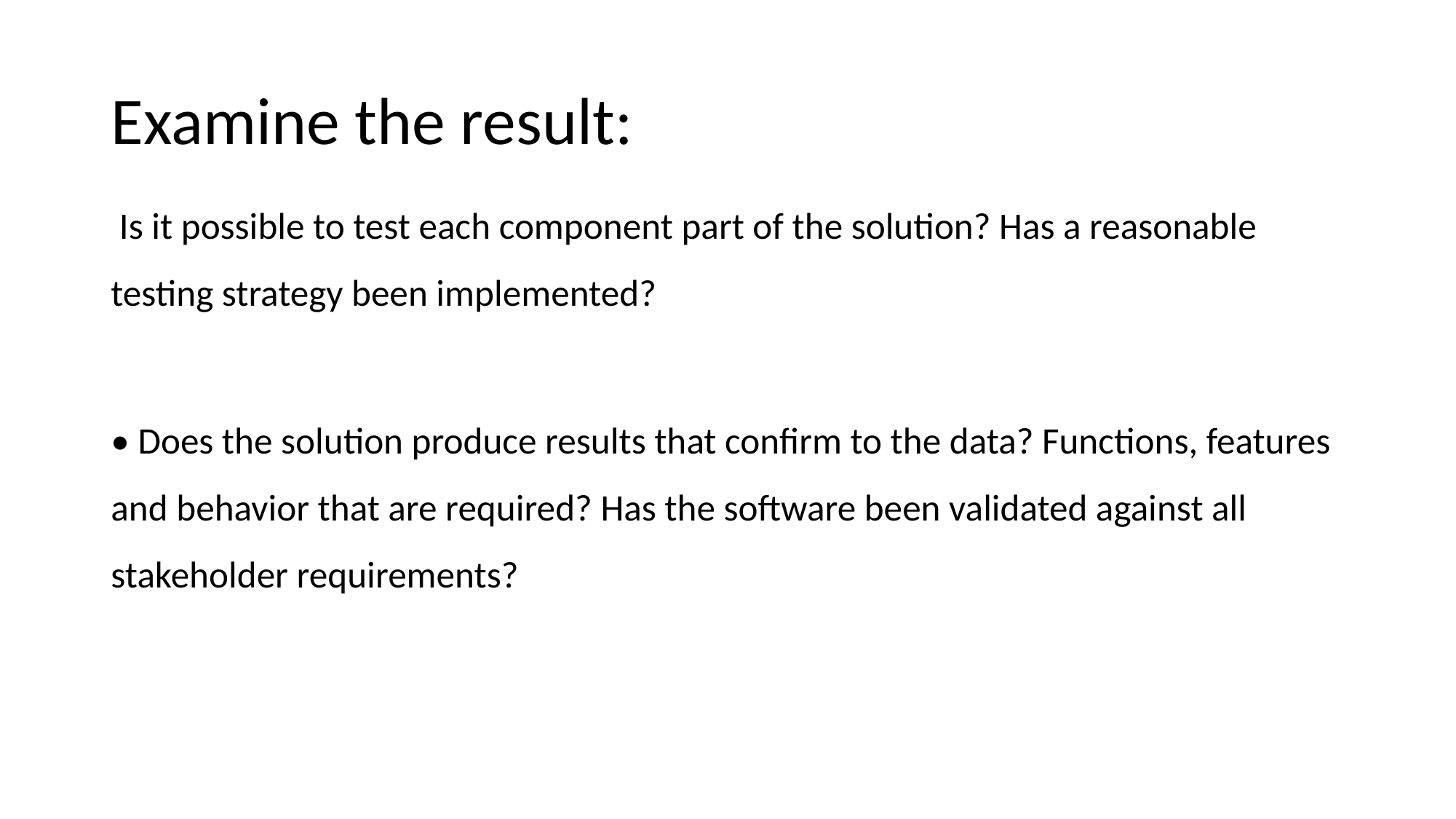

# Examine the result:
 Is it possible to test each component part of the solution? Has a reasonable testing strategy been implemented?
• Does the solution produce results that confirm to the data? Functions, features and behavior that are required? Has the software been validated against all stakeholder requirements?